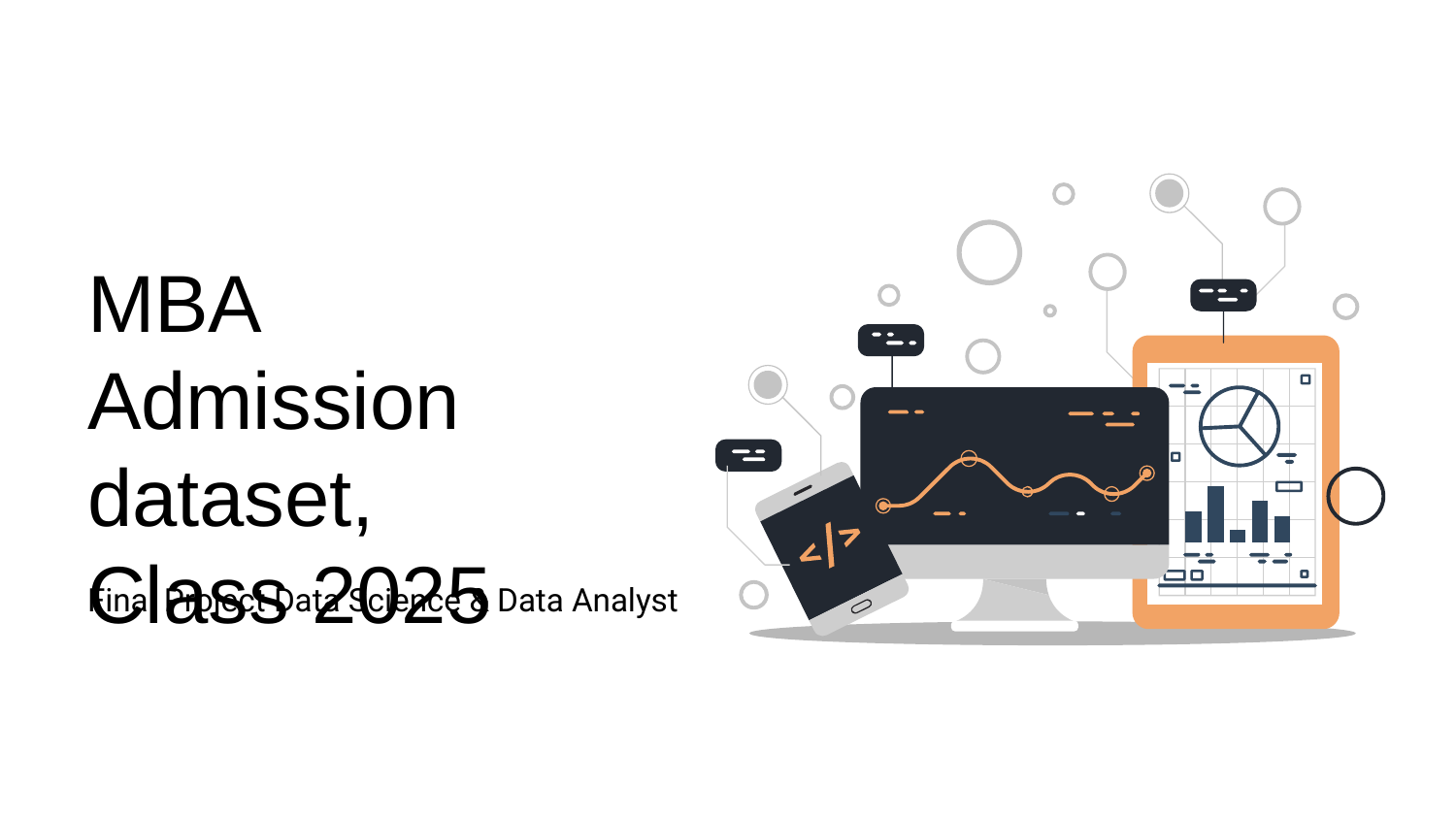

MBA Admission dataset, Class 2025
Final Project Data Science & Data Analyst